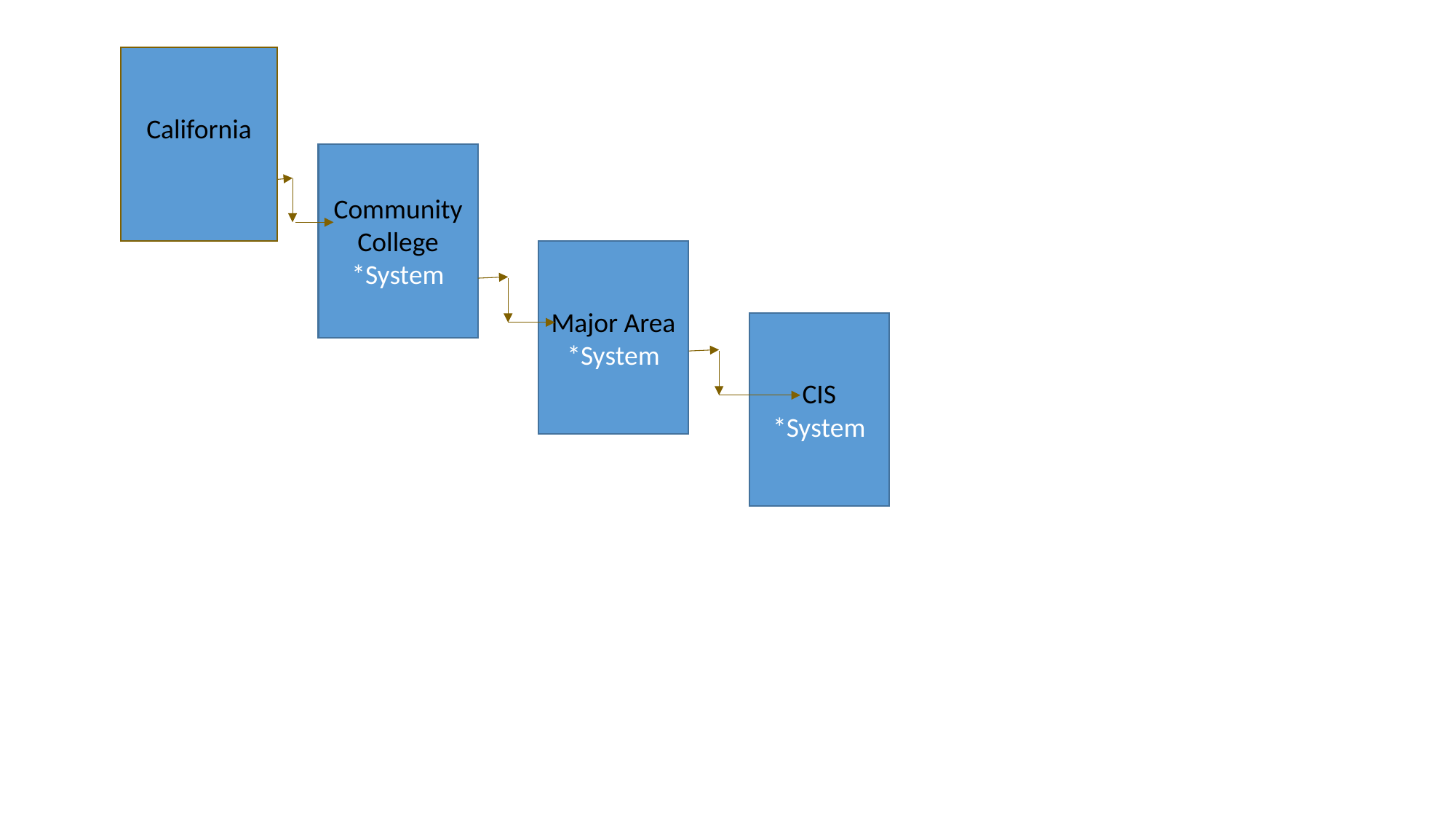

California

Community College
*System
Major Area
*System
CIS
*System